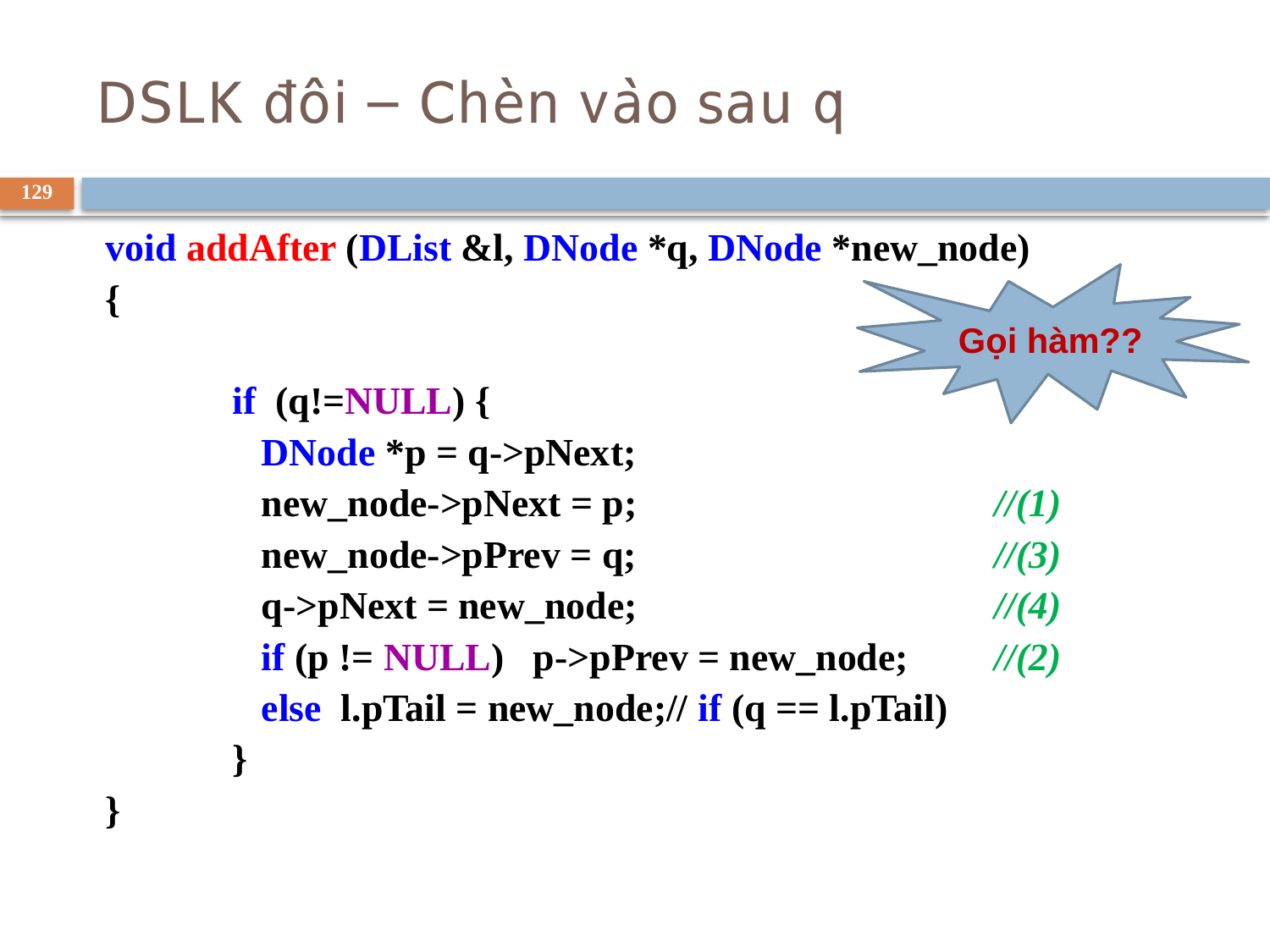

# DSLK đôi – Chèn vào sau q
129
void addAfter (DList &l, DNode *q, DNode *new_node)
{

	if  (q!=NULL) {
	   DNode *p = q->pNext;
	   new_node->pNext = p;			//(1)
	   new_node->pPrev = q;			//(3)
	   q->pNext = new_node;			//(4)
	   if (p != NULL)   p->pPrev = new_node; 	//(2)
   	   else  l.pTail = new_node;// if (q == l.pTail)
	}
}
Gọi hàm??